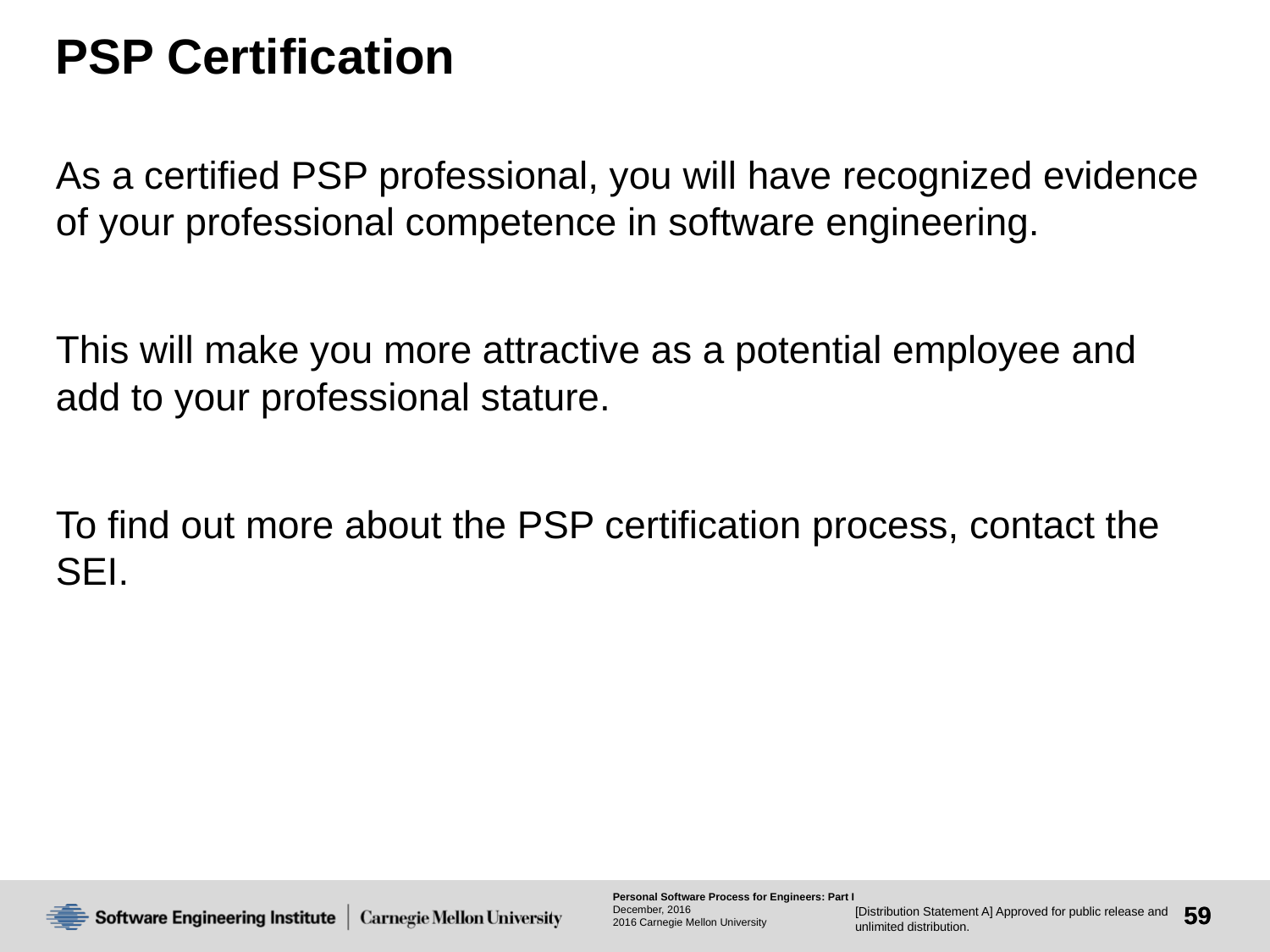

# PSP Certification
As a certified PSP professional, you will have recognized evidence of your professional competence in software engineering.

This will make you more attractive as a potential employee and add to your professional stature.

To find out more about the PSP certification process, contact the SEI.